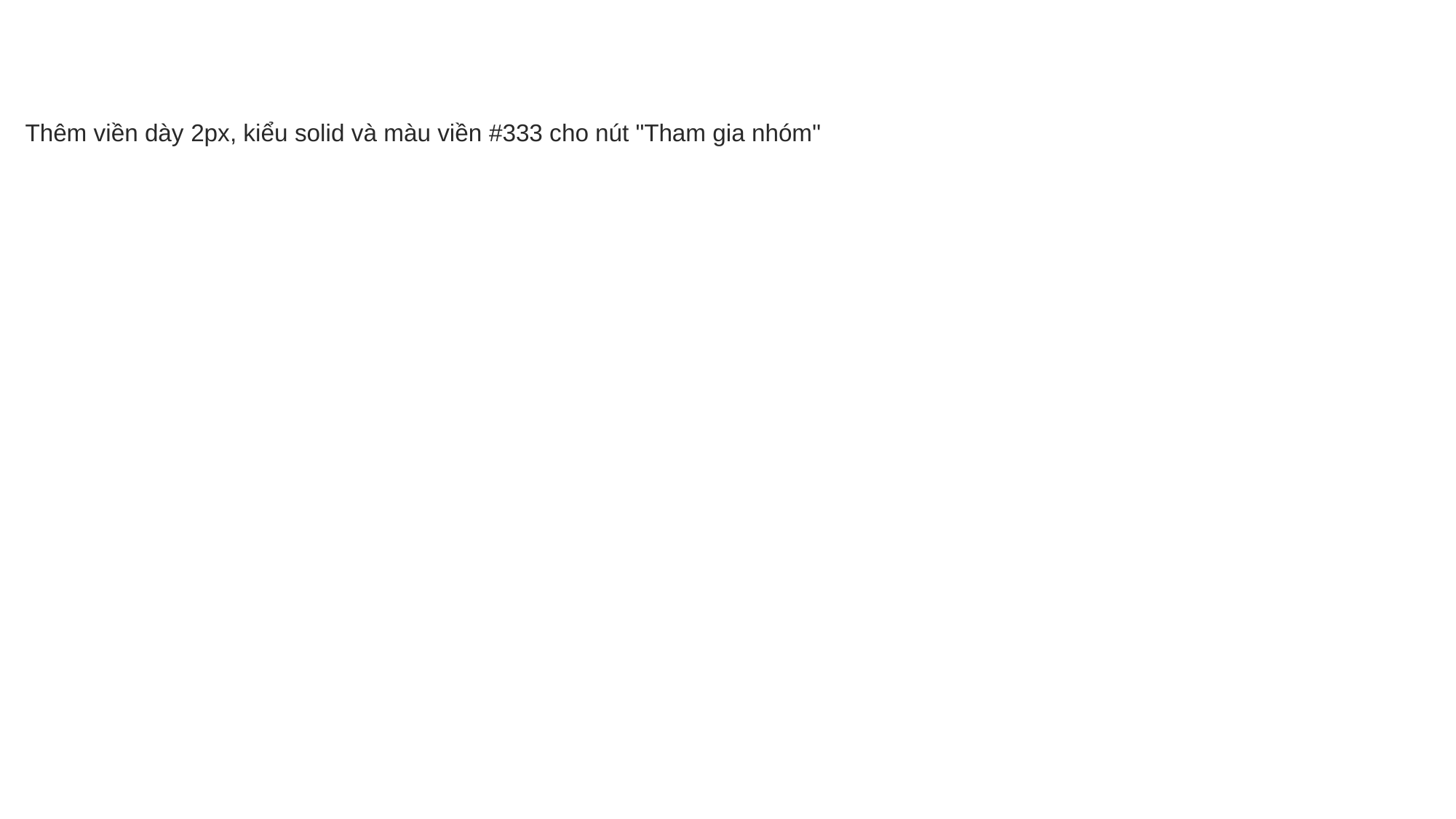

Thêm viền dày 2px, kiểu solid và màu viền #333 cho nút "Tham gia nhóm"